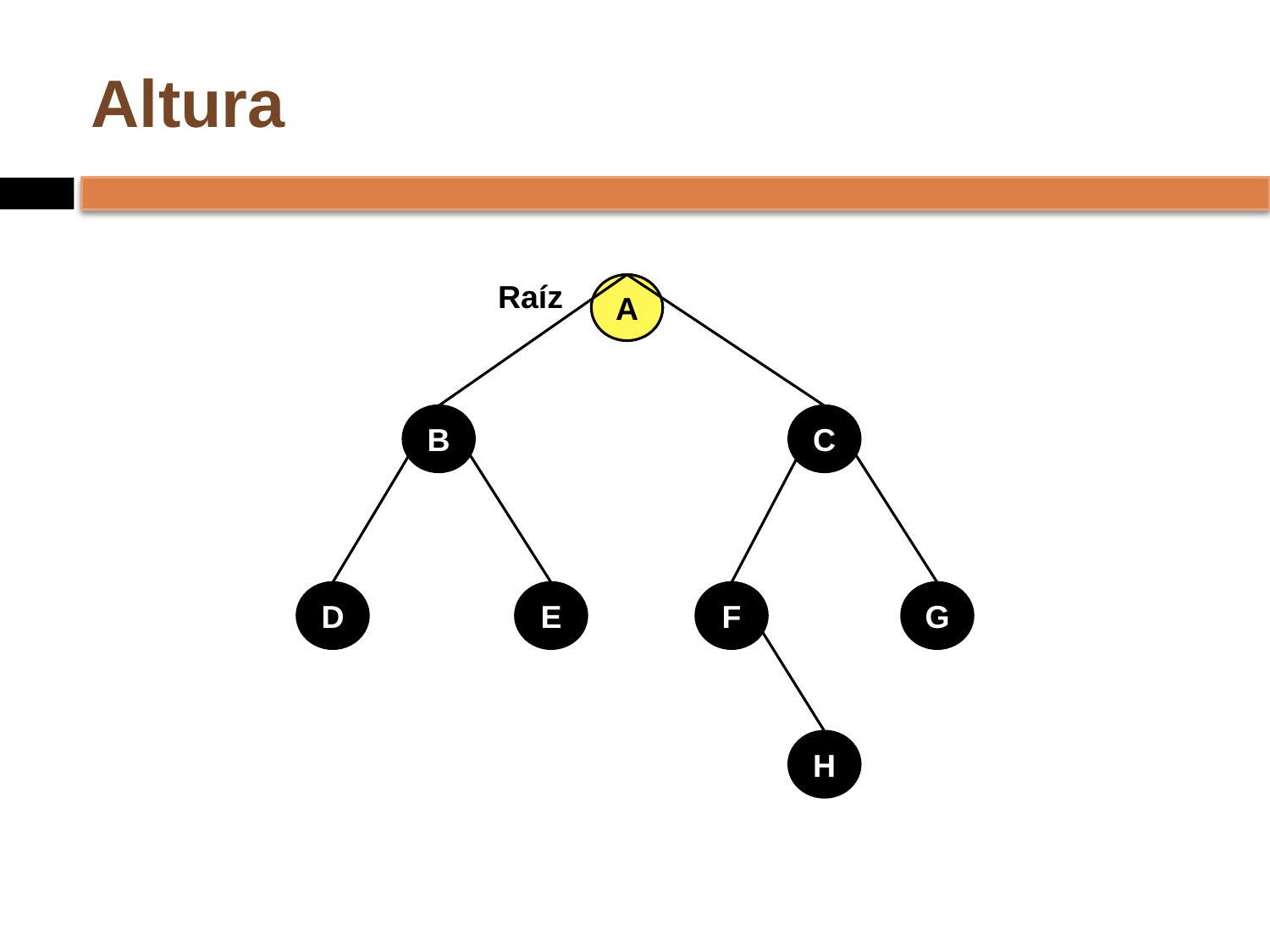

# Altura
Raíz
A
B
C
D
E
F
G
H
52